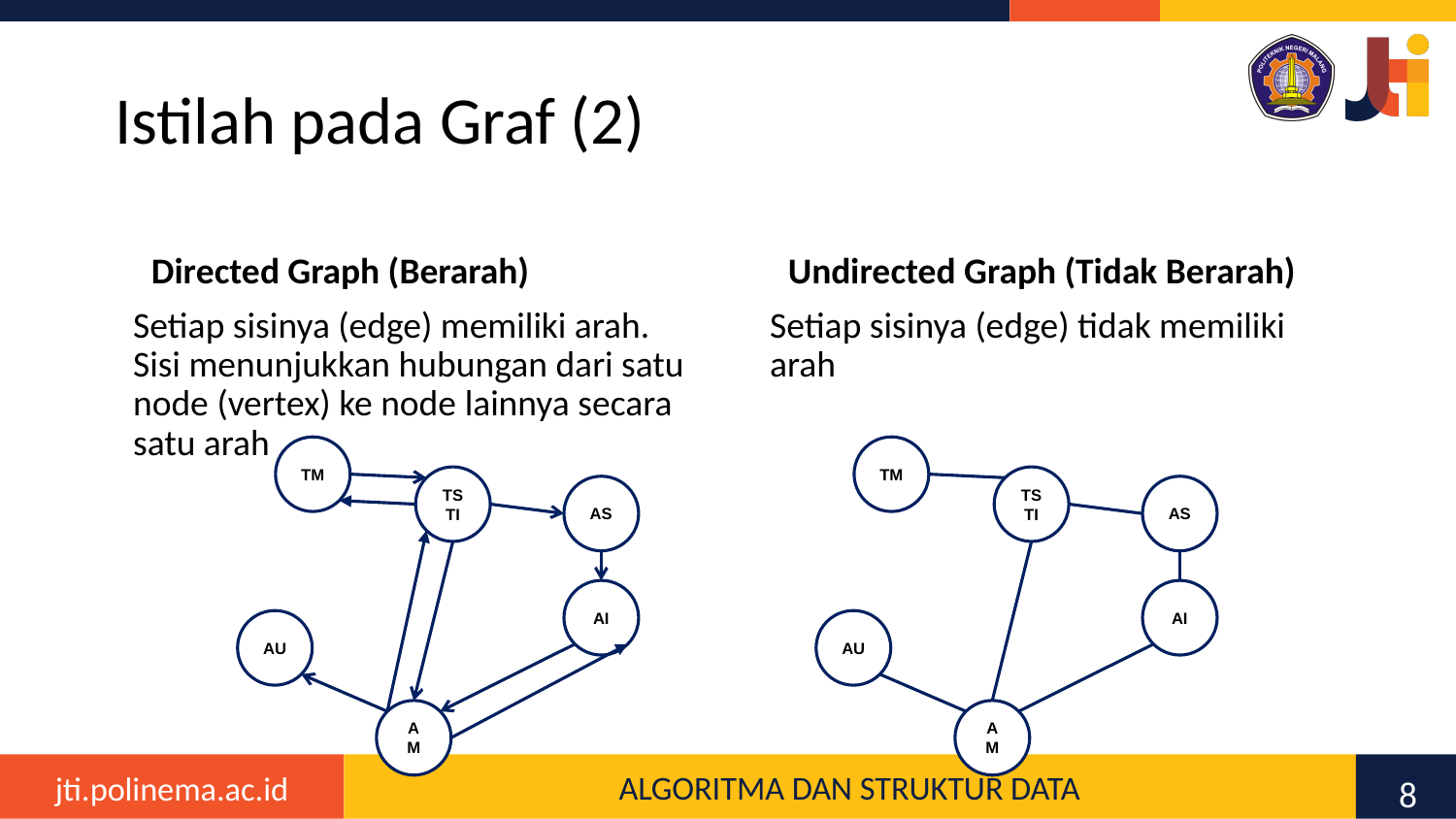

# Istilah pada Graf (2)
Directed Graph (Berarah)
Undirected Graph (Tidak Berarah)
Setiap sisinya (edge) memiliki arah. Sisi menunjukkan hubungan dari satu node (vertex) ke node lainnya secara satu arah
Setiap sisinya (edge) tidak memiliki arah
TM
TS TI
AS
AI
AU
AM
TM
TS TI
AS
AI
AU
AM
8